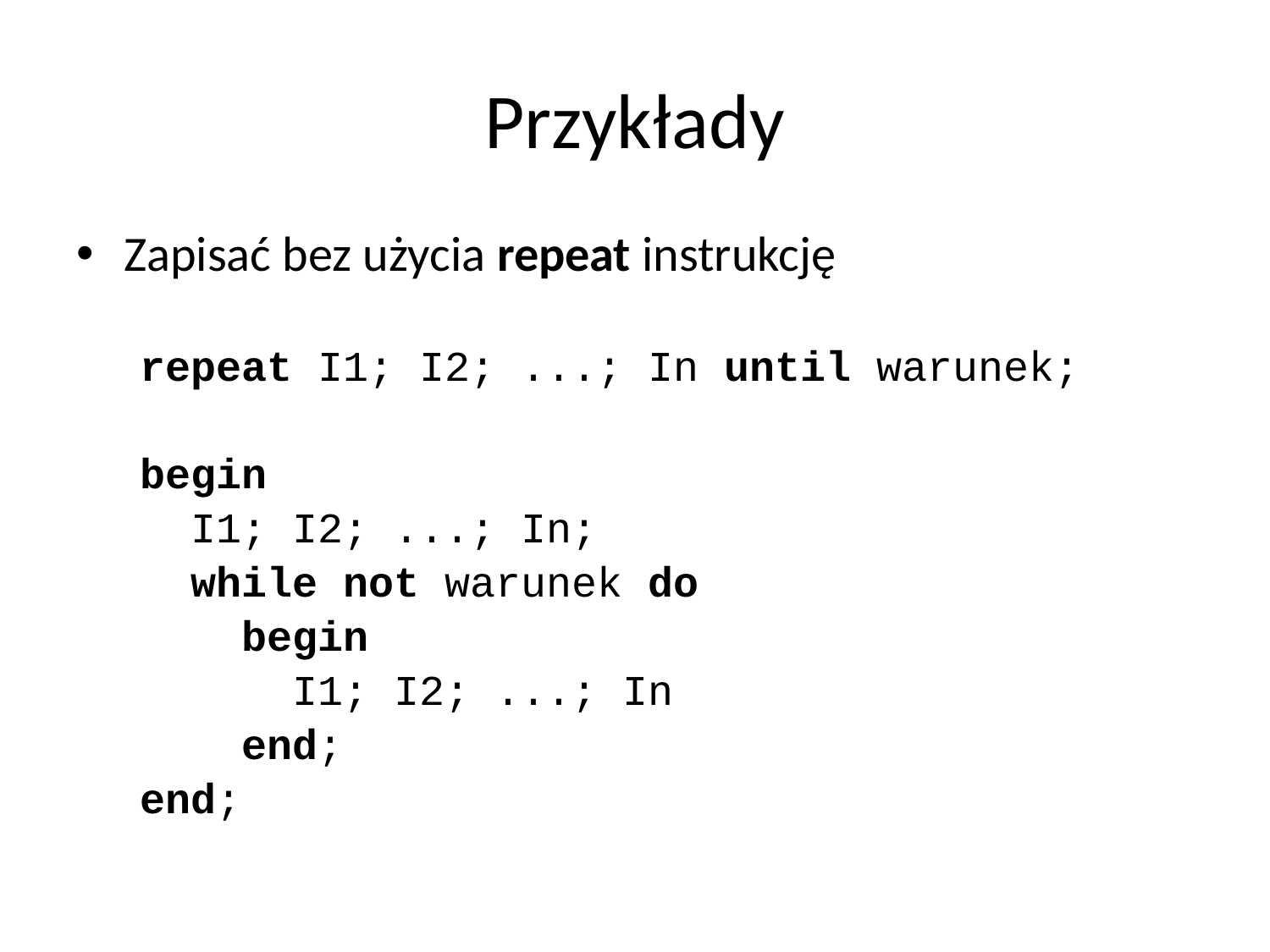

# Przykłady
Zapisać bez użycia repeat instrukcję

repeat I1; I2; ...; In until warunek;

begin
  I1; I2; ...; In;
  while not warunek do
    begin
      I1; I2; ...; In
    end;
end;